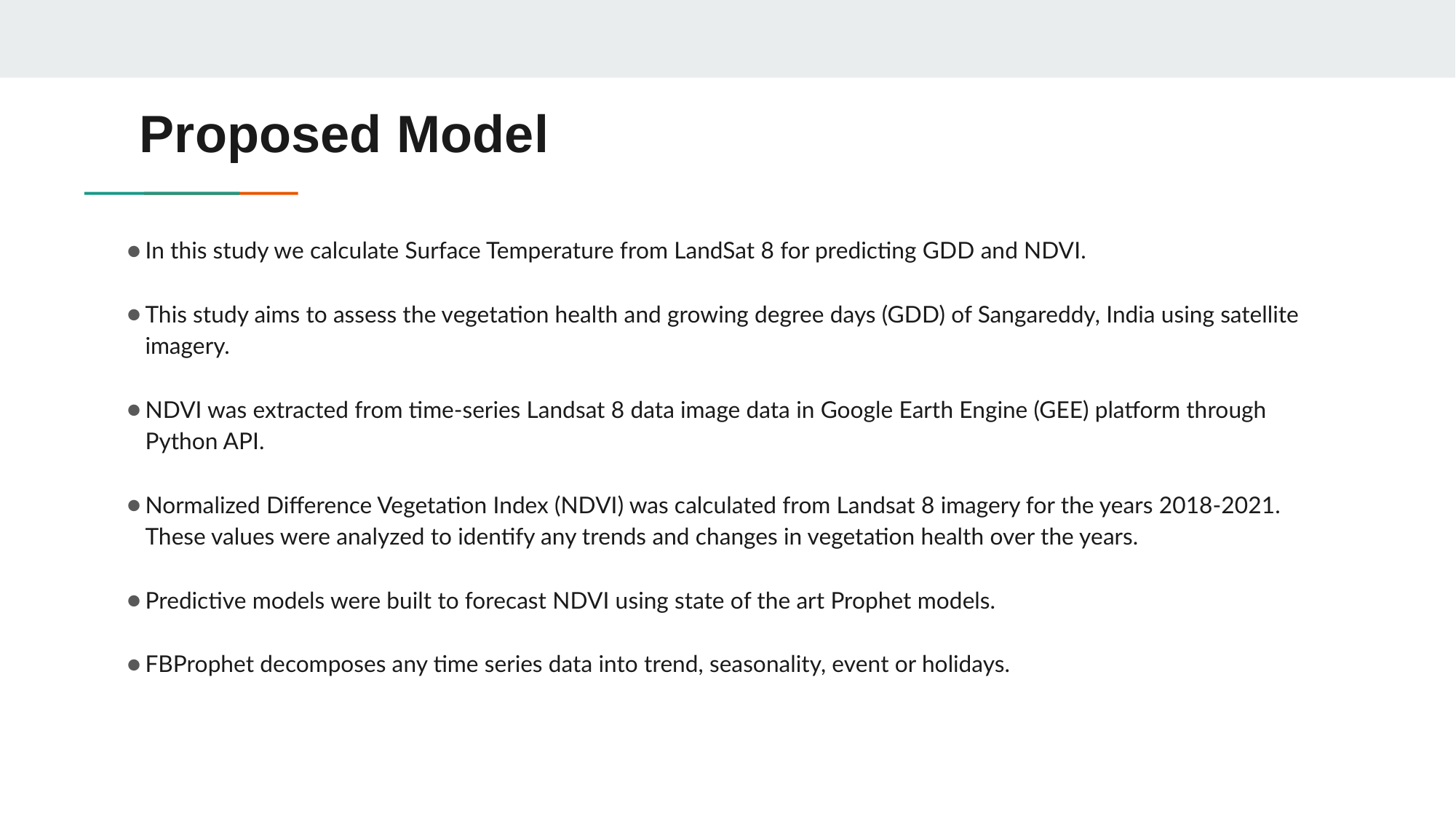

Proposed Model
In this study we calculate Surface Temperature from LandSat 8 for predicting GDD and NDVI.

This study aims to assess the vegetation health and growing degree days (GDD) of Sangareddy, India using satellite imagery.

NDVI was extracted from time-series Landsat 8 data image data in Google Earth Engine (GEE) platform through Python API.

Normalized Difference Vegetation Index (NDVI) was calculated from Landsat 8 imagery for the years 2018-2021. These values were analyzed to identify any trends and changes in vegetation health over the years.

Predictive models were built to forecast NDVI using state of the art Prophet models.

FBProphet decomposes any time series data into trend, seasonality, event or holidays.